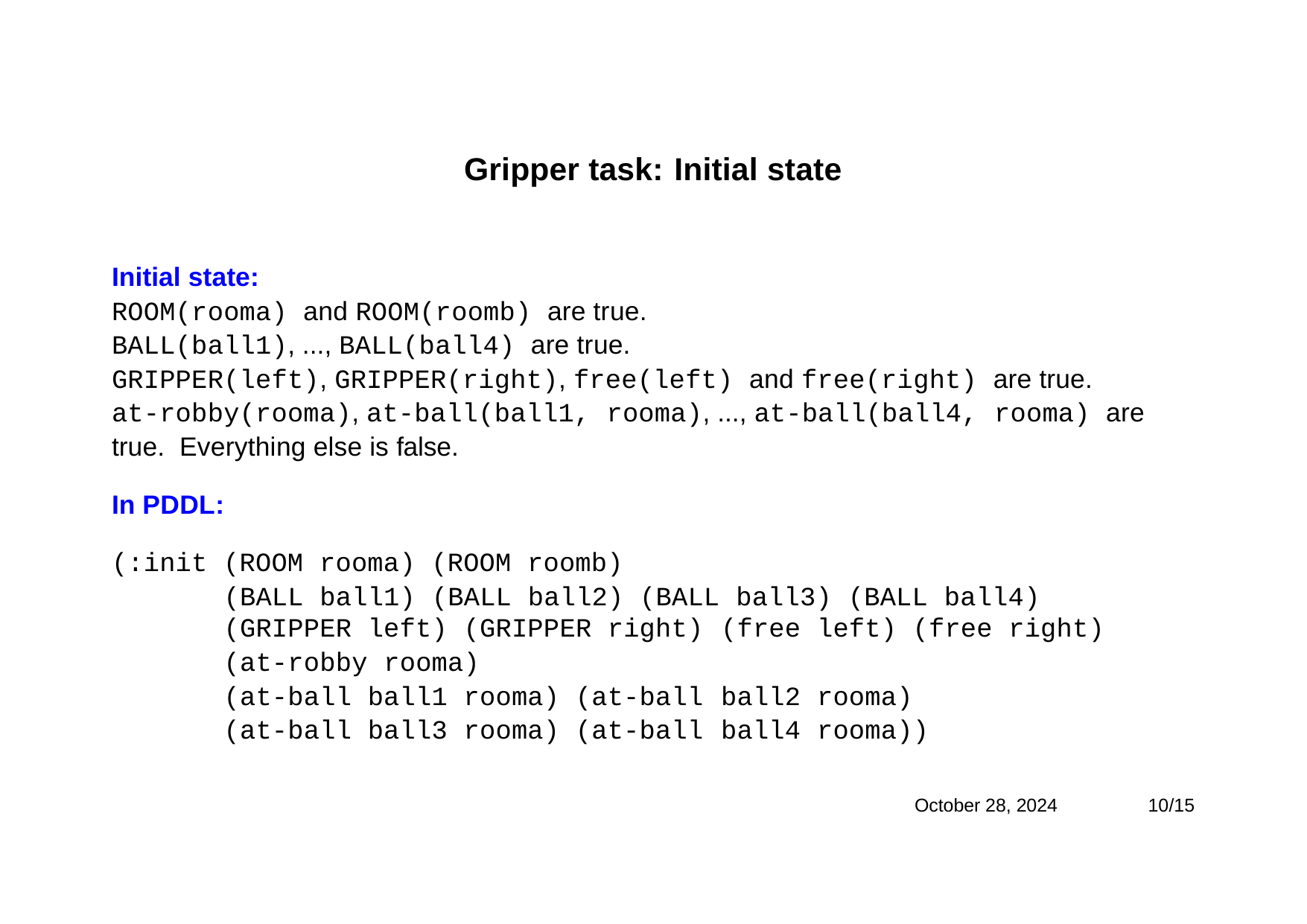

# Gripper task: Initial state
Initial state:
ROOM(rooma) and ROOM(roomb) are true.
BALL(ball1), ..., BALL(ball4) are true.
GRIPPER(left), GRIPPER(right), free(left) and free(right) are true.
at-robby(rooma), at-ball(ball1, rooma), ..., at-ball(ball4, rooma) are true.  Everything else is false.
In PDDL:
(:init (ROOM rooma) (ROOM roomb)
(BALL ball1) (BALL ball2) (BALL ball3) (BALL ball4)
| (GRIPPER left) (GRIPPER right) | (free | left) (free right) |
| --- | --- | --- |
| (at-robby rooma) |  |  |
| (at-ball ball1 rooma) (at-ball | ball2 | rooma) |
| (at-ball ball3 rooma) (at-ball | ball4 | rooma)) |
October 28, 2024
10/15